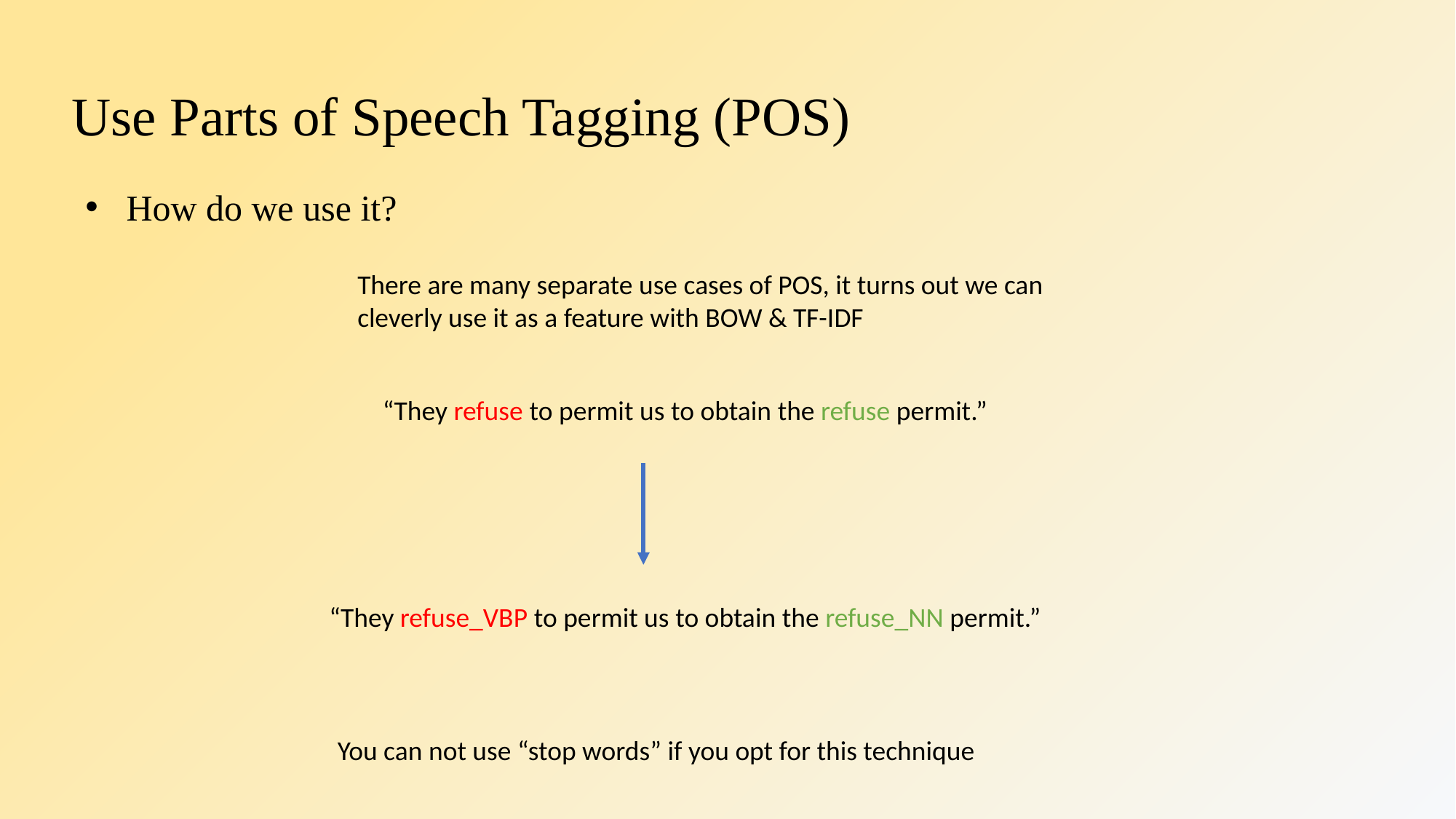

# Use Parts of Speech Tagging (POS)
How do we use it?

There are many separate use cases of POS, it turns out we can cleverly use it as a feature with BOW & TF-IDF
“They refuse to permit us to obtain the refuse permit.”
“They refuse_VBP to permit us to obtain the refuse_NN permit.”
You can not use “stop words” if you opt for this technique